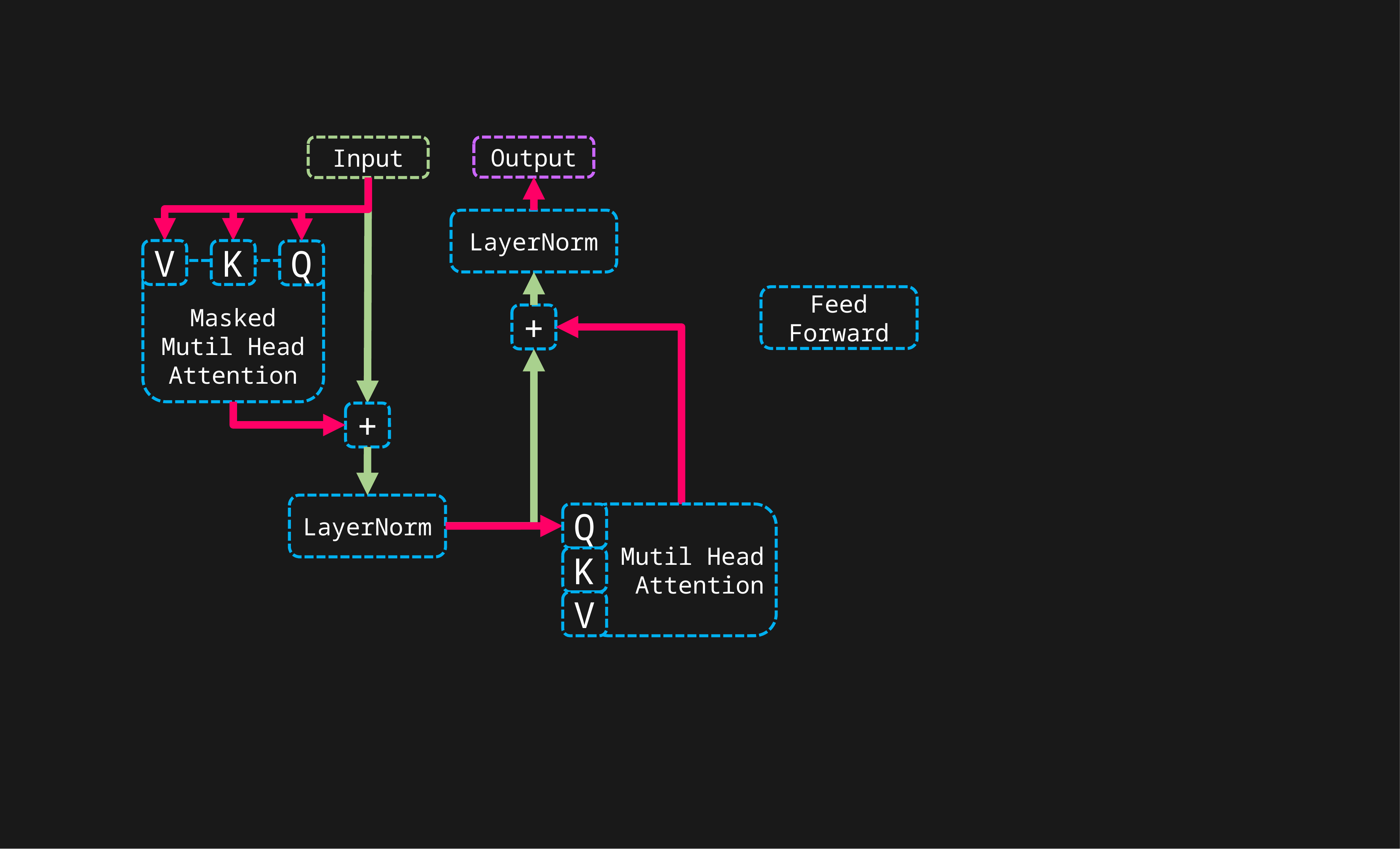

Input
Output
LayerNorm
K
V
Q

Masked Mutil Head Attention
Feed Forward
+
+
LayerNorm
Q
Mutil Head Attention
K
V